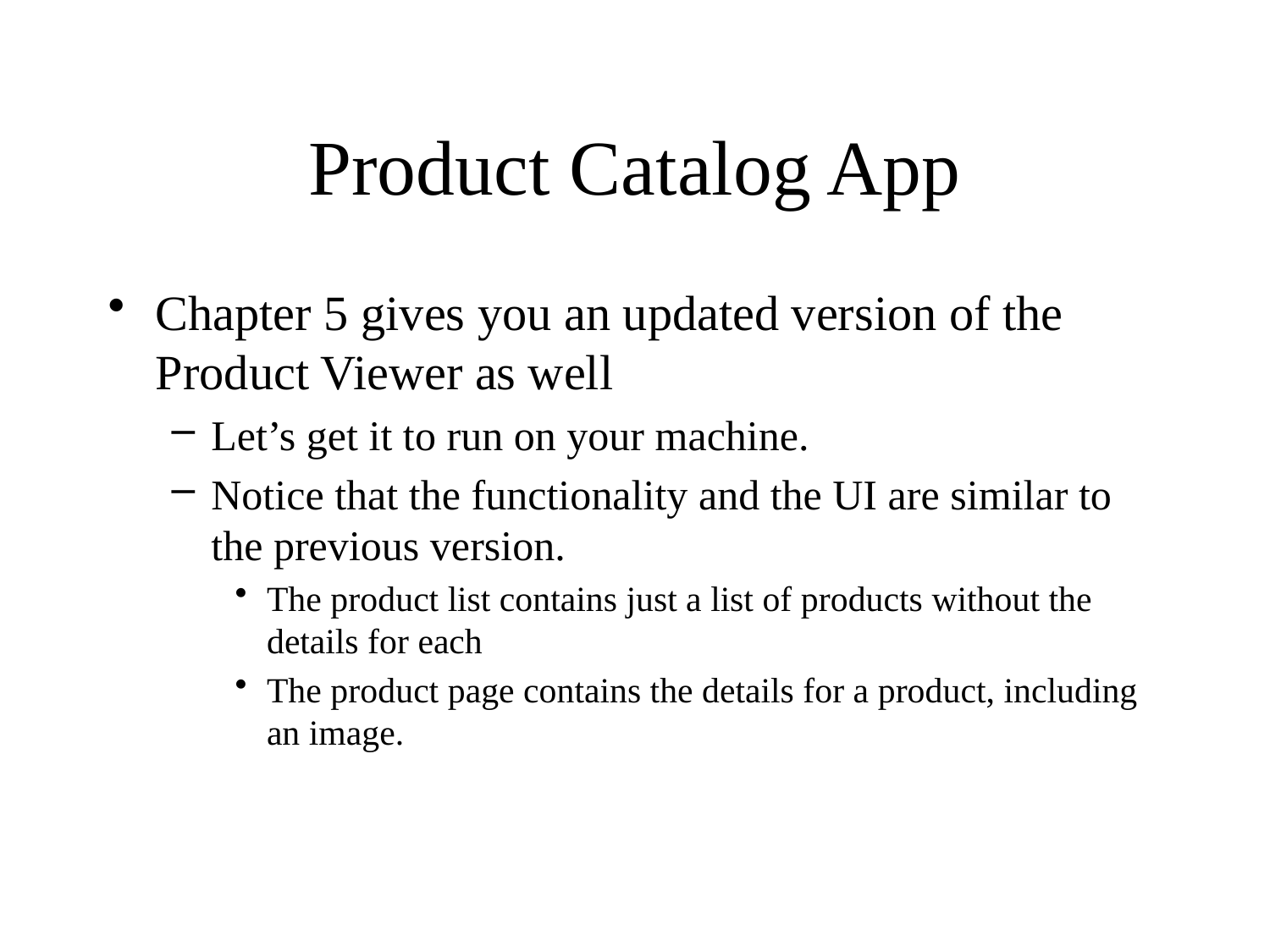

# Product Catalog App
Chapter 5 gives you an updated version of the Product Viewer as well
Let’s get it to run on your machine.
Notice that the functionality and the UI are similar to the previous version.
The product list contains just a list of products without the details for each
The product page contains the details for a product, including an image.